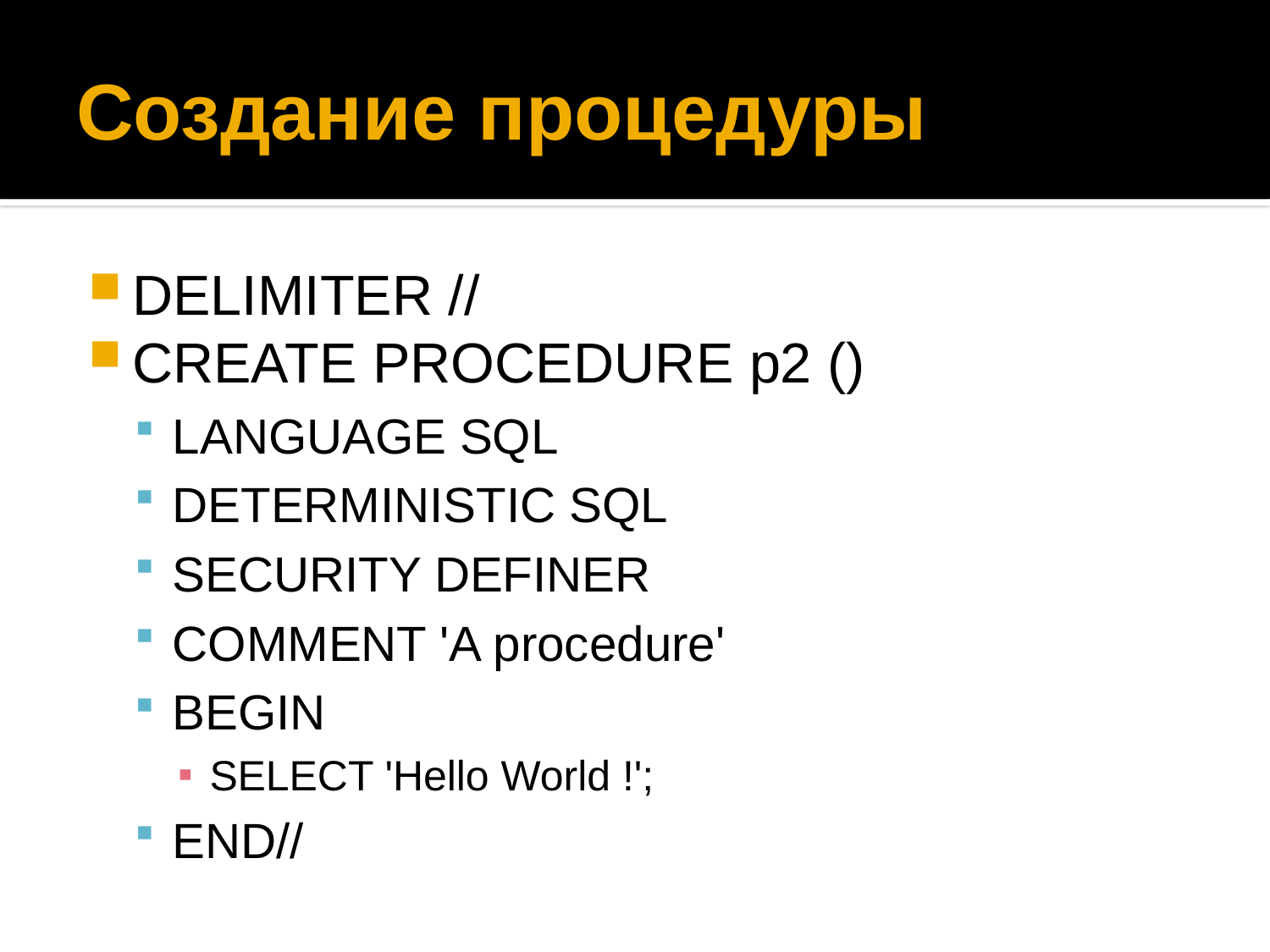

# Создание процедуры
DELIMITER //
CREATE PROCEDURE p2 ()
LANGUAGE SQL
DETERMINISTIC SQL
SECURITY DEFINER
COMMENT 'A procedure'
BEGIN
SELECT 'Hello World !';
END//